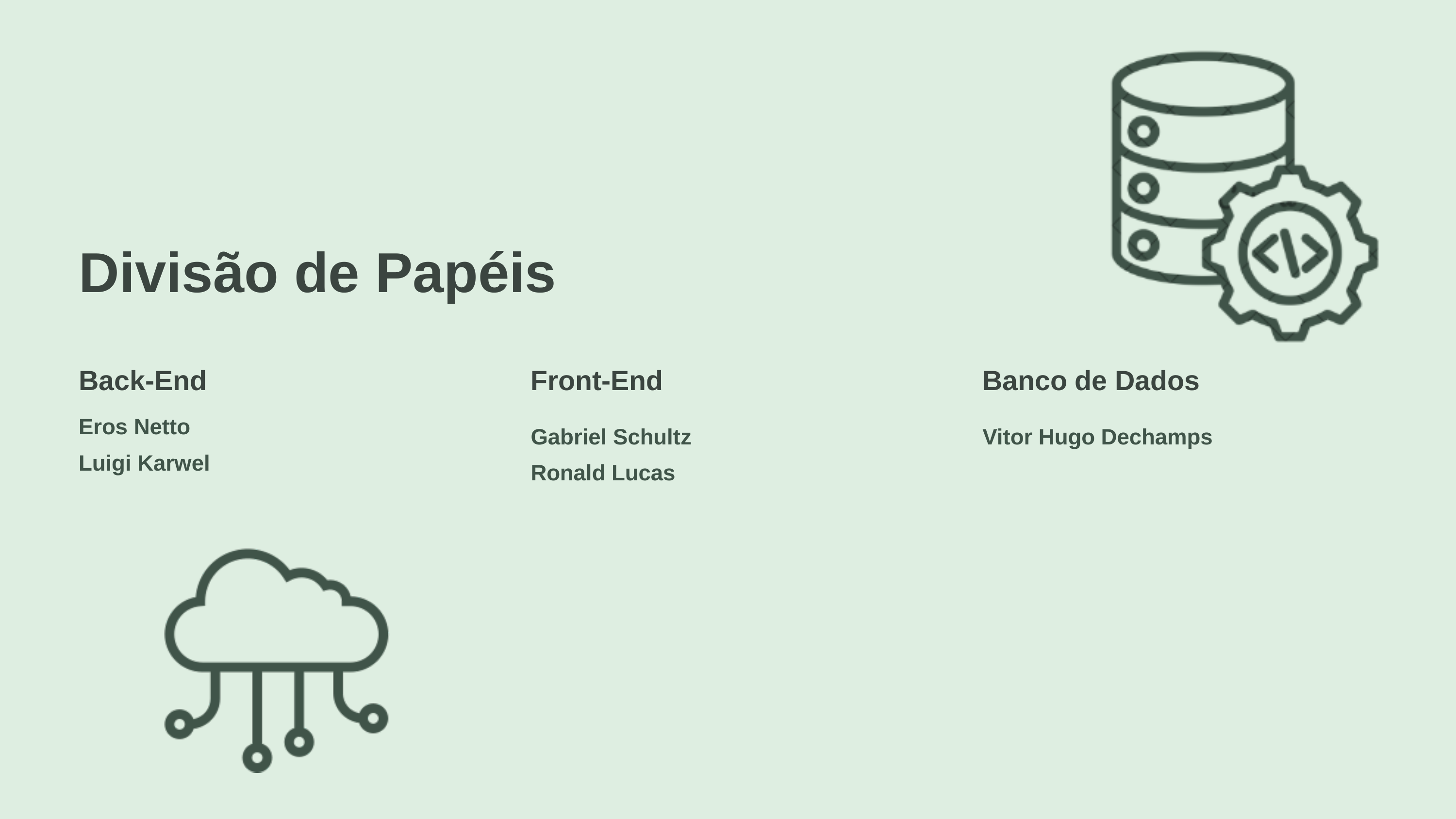

Divisão de Papéis

Back-End

Front-End

Banco de Dados

Eros Netto
Luigi Karwel

Gabriel Schultz
Ronald Lucas

Vitor Hugo Dechamps